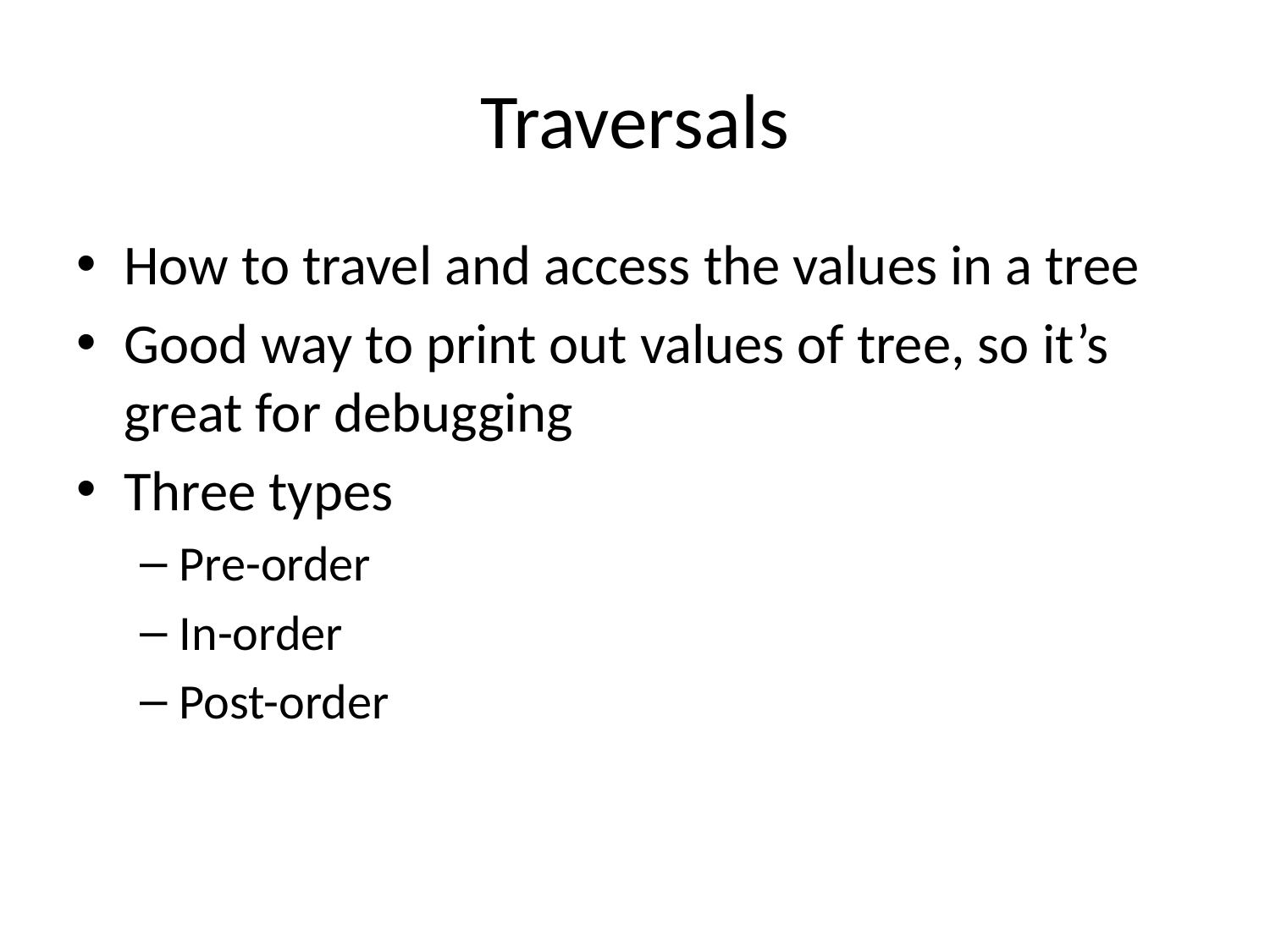

# Traversals
How to travel and access the values in a tree
Good way to print out values of tree, so it’s great for debugging
Three types
Pre-order
In-order
Post-order